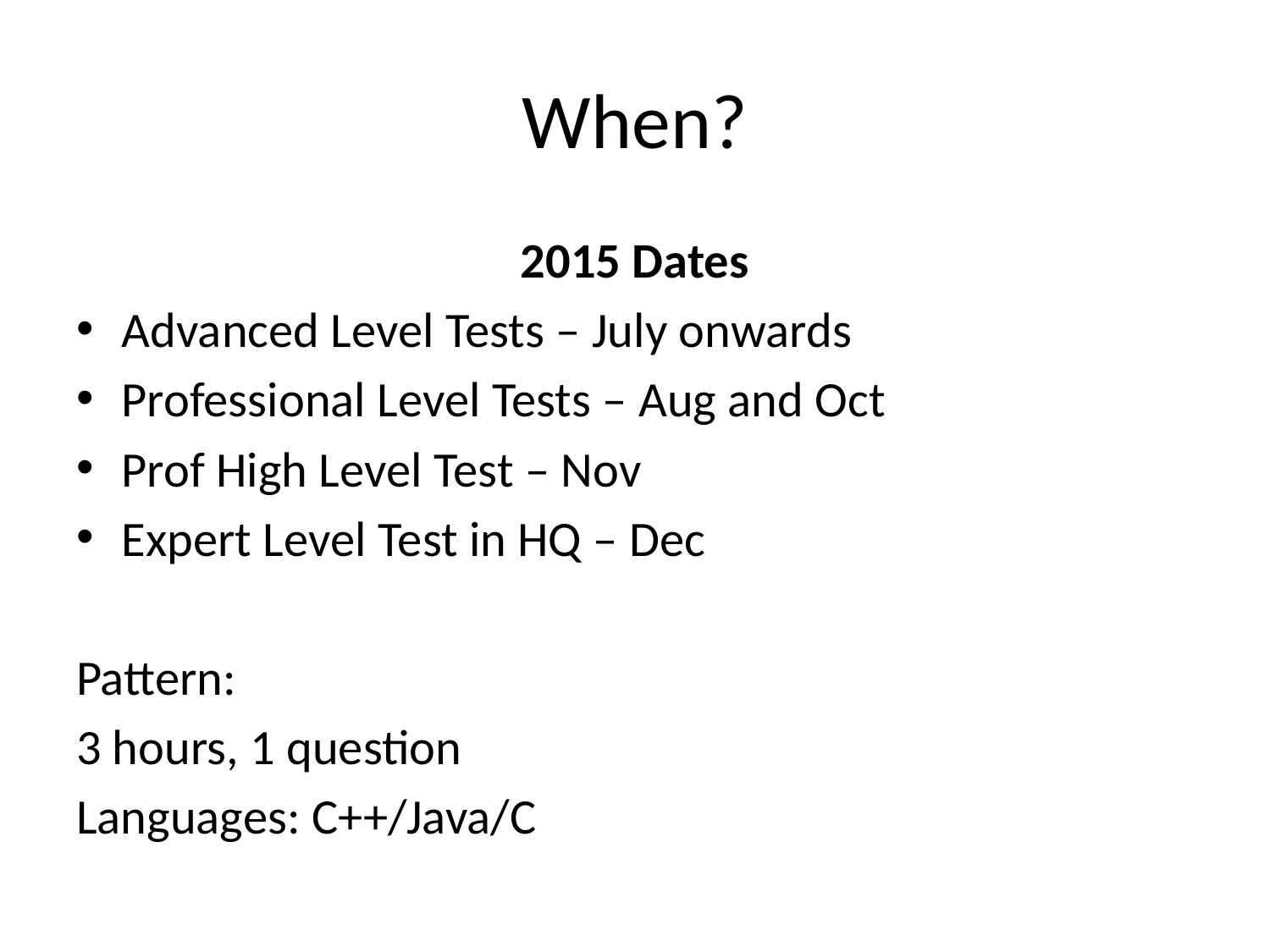

# When?
2015 Dates
Advanced Level Tests – July onwards
Professional Level Tests – Aug and Oct
Prof High Level Test – Nov
Expert Level Test in HQ – Dec

Pattern:
3 hours, 1 question
Languages: C++/Java/C